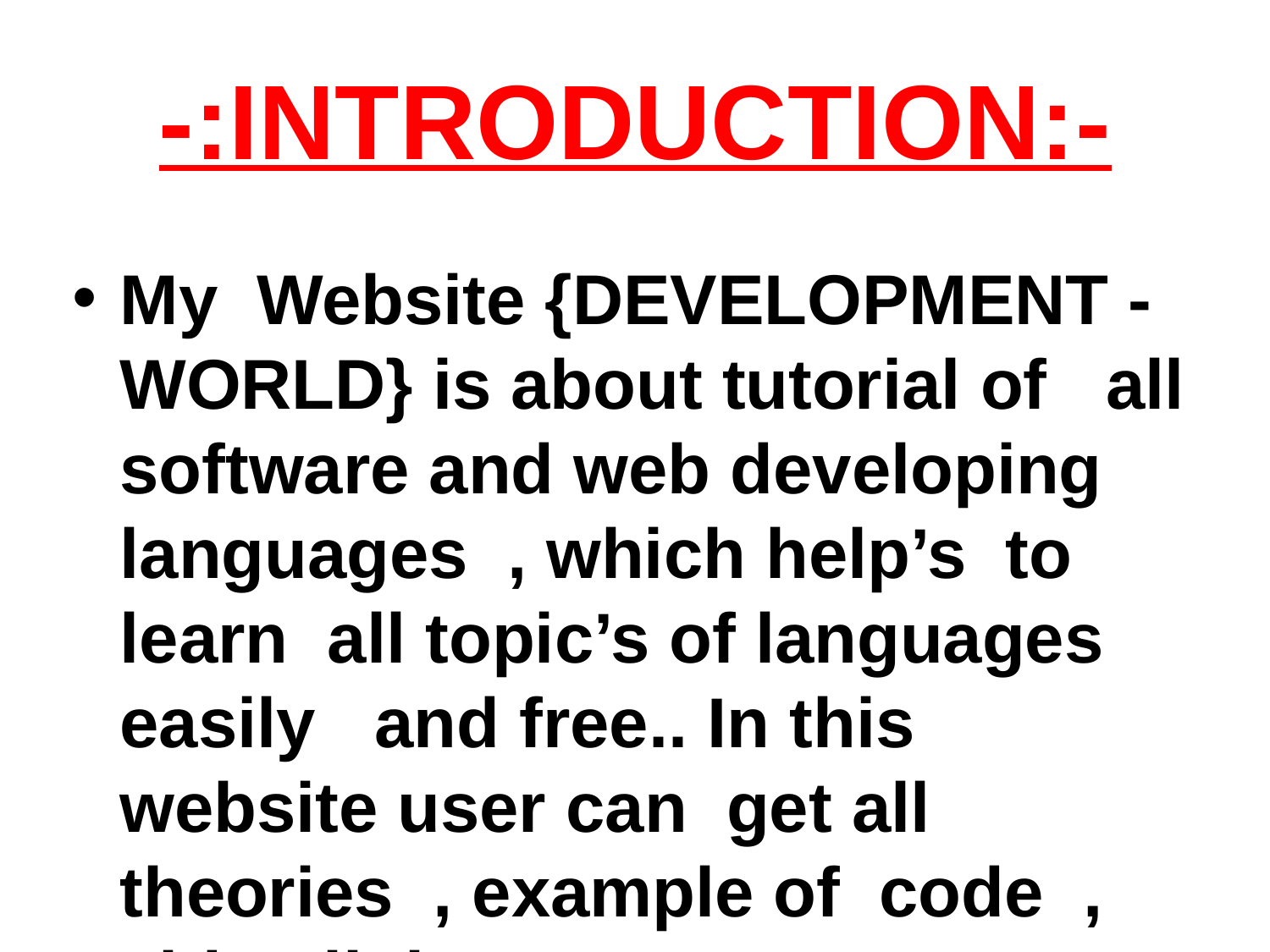

# -:INTRODUCTION:-
My  Website {DEVELOPMENT - WORLD} is about tutorial of   all software and web developing languages  , which help’s  to learn  all topic’s of languages easily   and free.. In this website user can  get all theories  , example of  code  , video link etc.